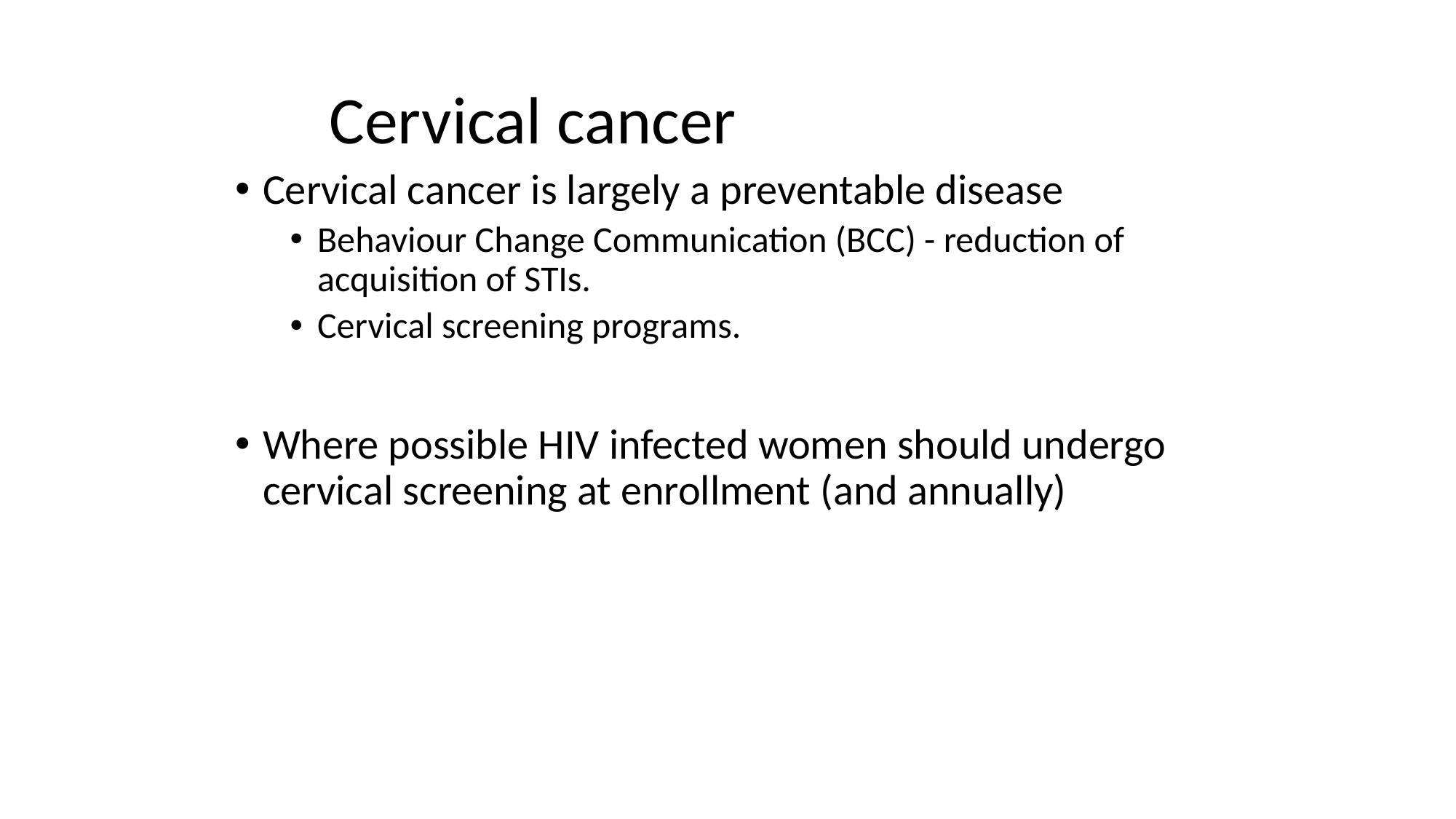

Cervical cancer
Cervical cancer is largely a preventable disease
Behaviour Change Communication (BCC) - reduction of acquisition of STIs.
Cervical screening programs.

Where possible HIV infected women should undergo cervical screening at enrollment (and annually)